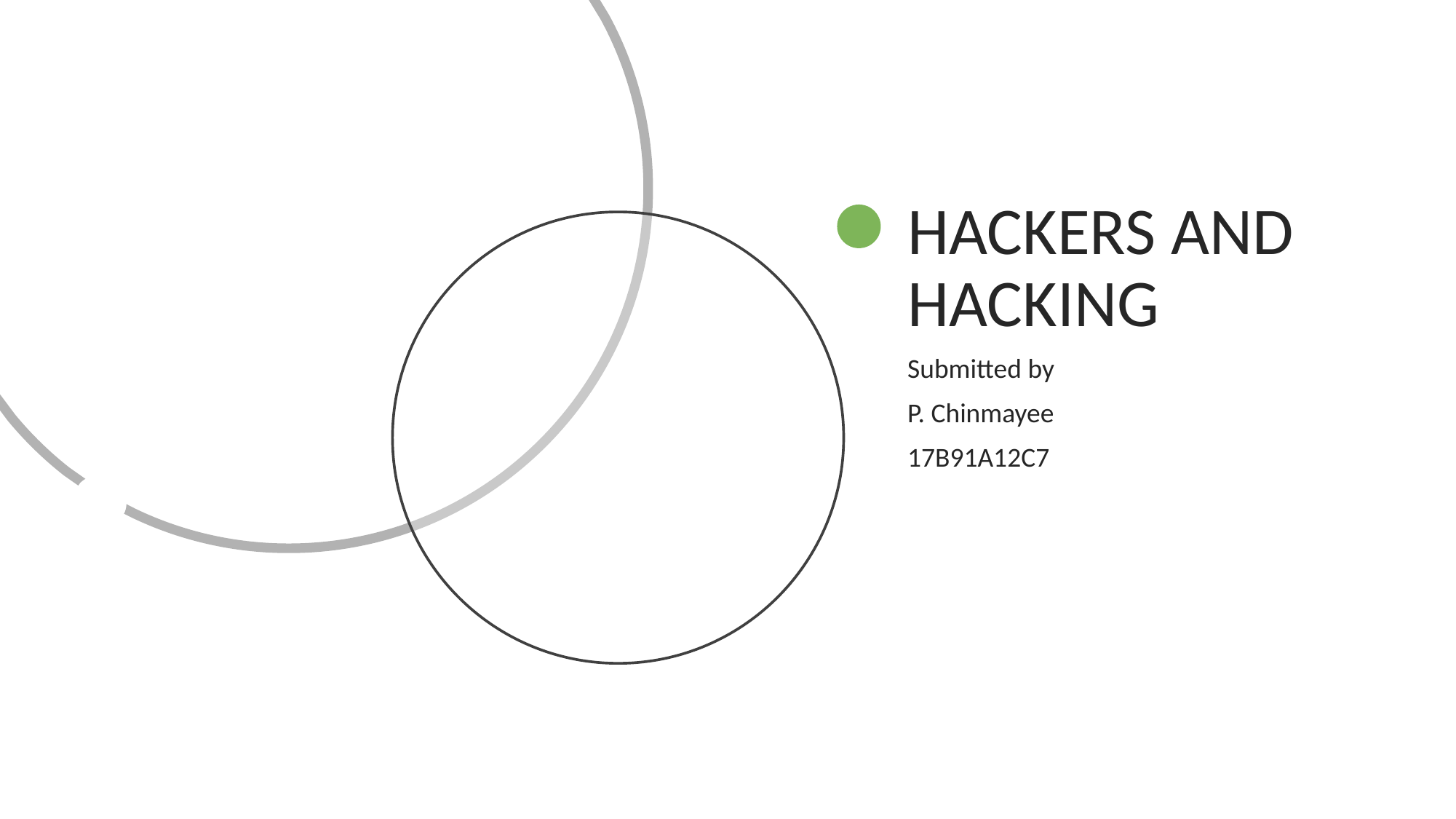

# HACKERS AND HACKING

Submitted by
P. Chinmayee
17B91A12C7